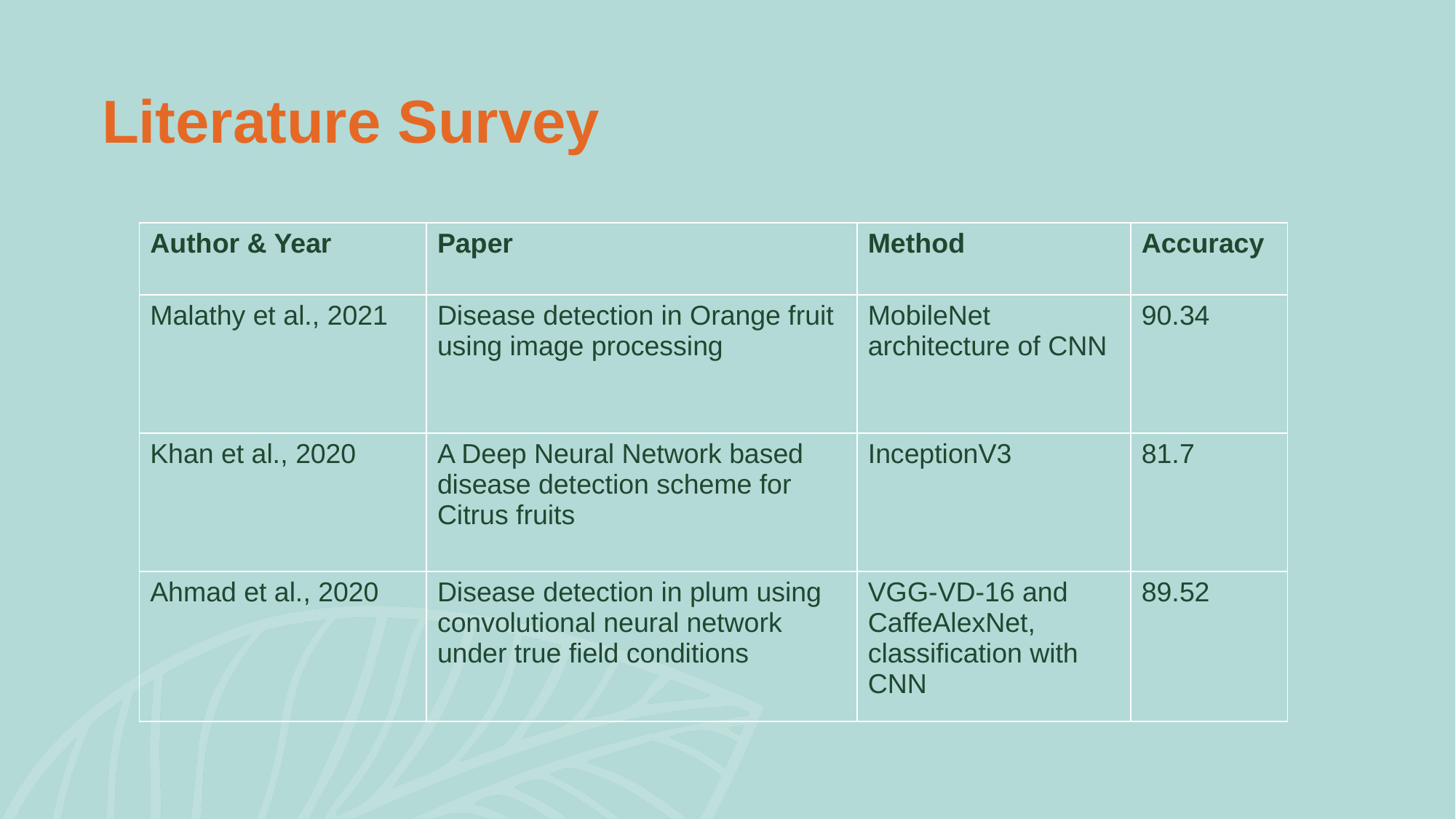

# Literature Survey
| Author & Year | Paper | Method | Accuracy |
| --- | --- | --- | --- |
| Malathy et al., 2021 | Disease detection in Orange fruit using image processing | MobileNet architecture of CNN | 90.34 |
| Khan et al., 2020 | A Deep Neural Network based disease detection scheme for Citrus fruits | InceptionV3 | 81.7 |
| Ahmad et al., 2020 | Disease detection in plum using convolutional neural network under true field conditions | VGG-VD-16 and CaffeAlexNet, classification with CNN | 89.52 |